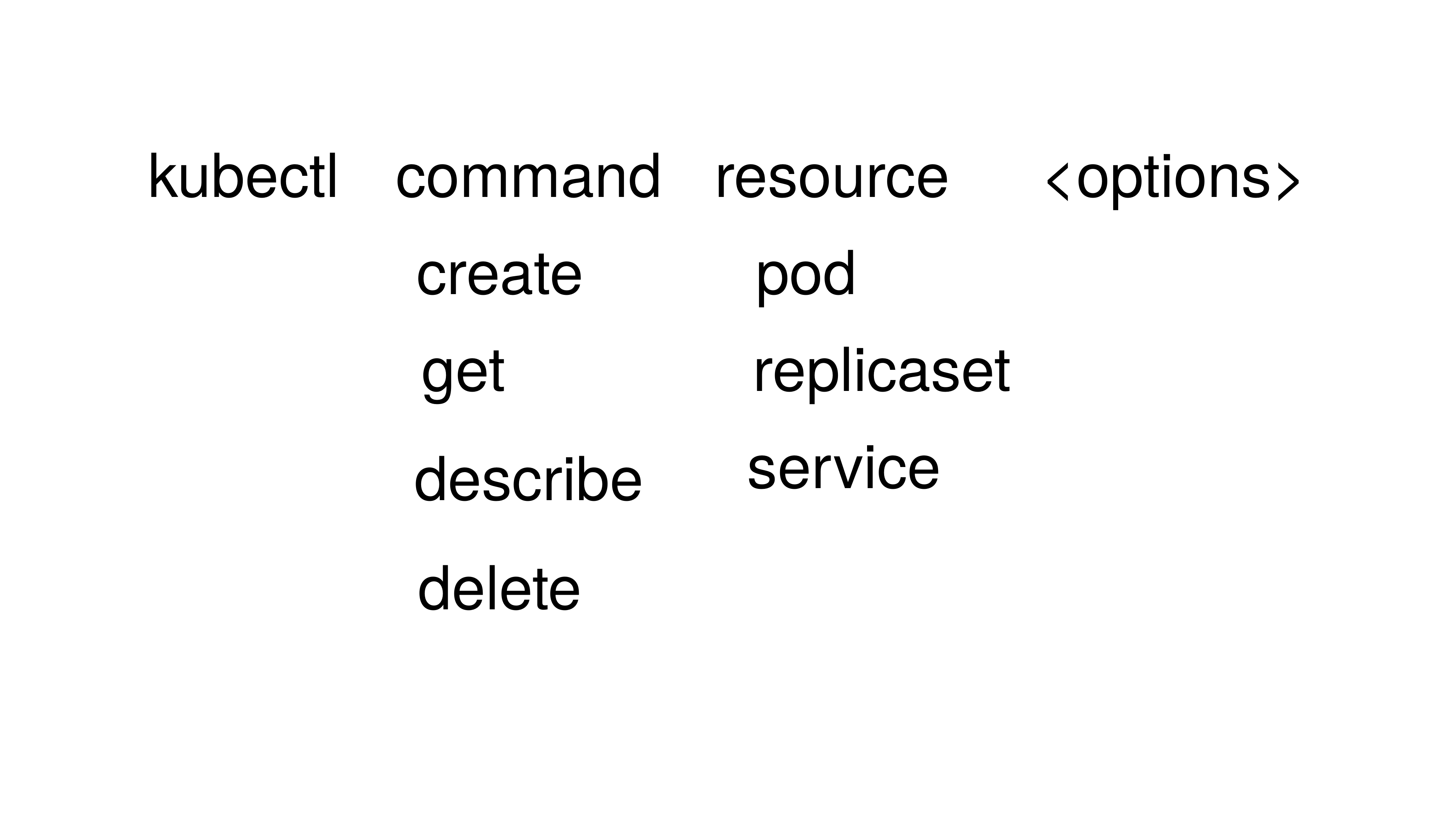

kubectl
command
resource
<options>
create
pod
get
replicaset
service
describe
delete